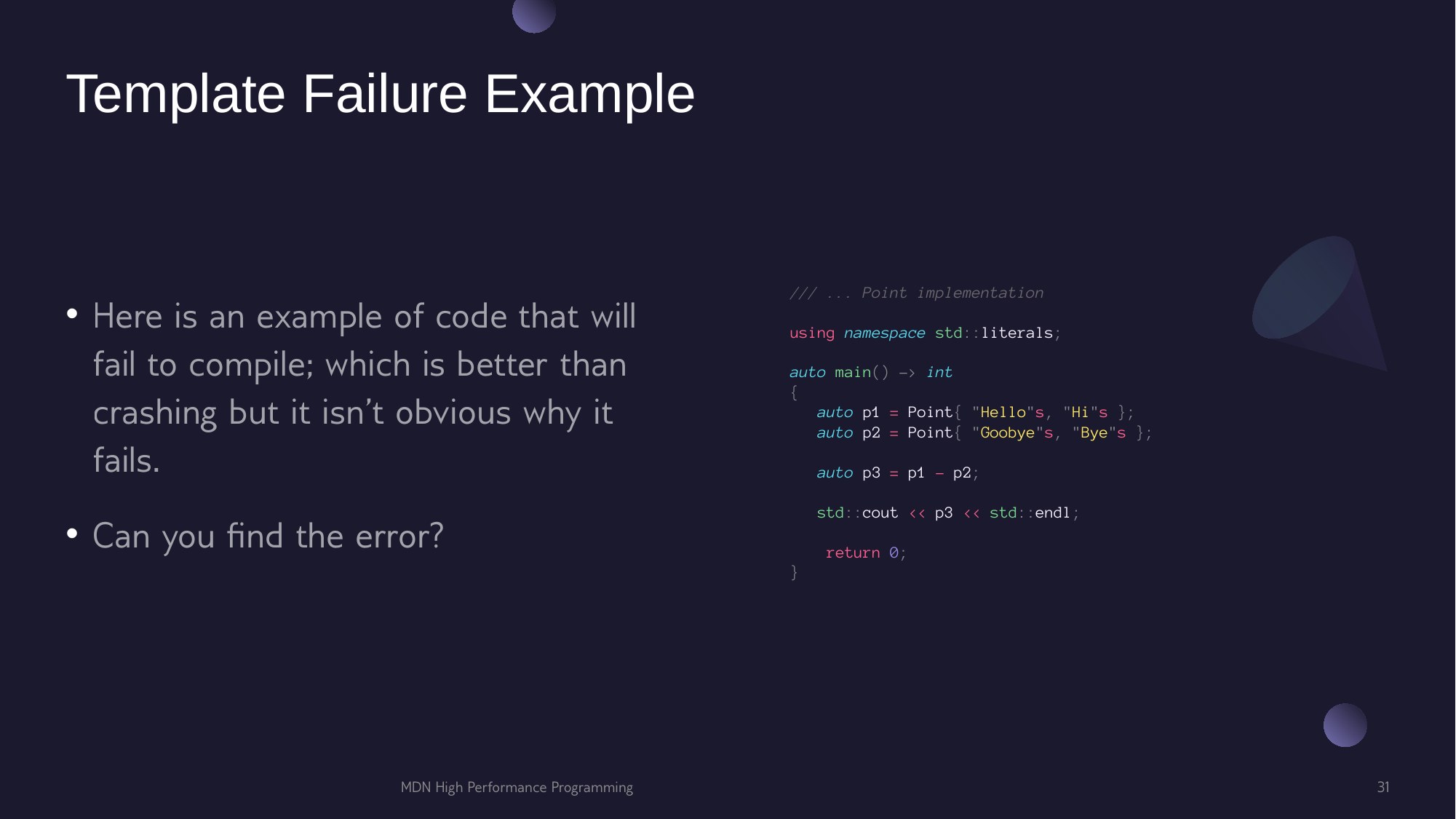

# Template Failure Example

/// ... Point implementation
using namespace std::literals;
auto main() -> int
{
   auto p1 = Point{ "Hello"s, "Hi"s };
   auto p2 = Point{ "Goobye"s, "Bye"s };
   auto p3 = p1 - p2;
   std::cout << p3 << std::endl;
    return 0;
}
Here is an example of code that will fail to compile; which is better than crashing but it isn’t obvious why it fails.
Can you find the error?
MDN High Performance Programming
31